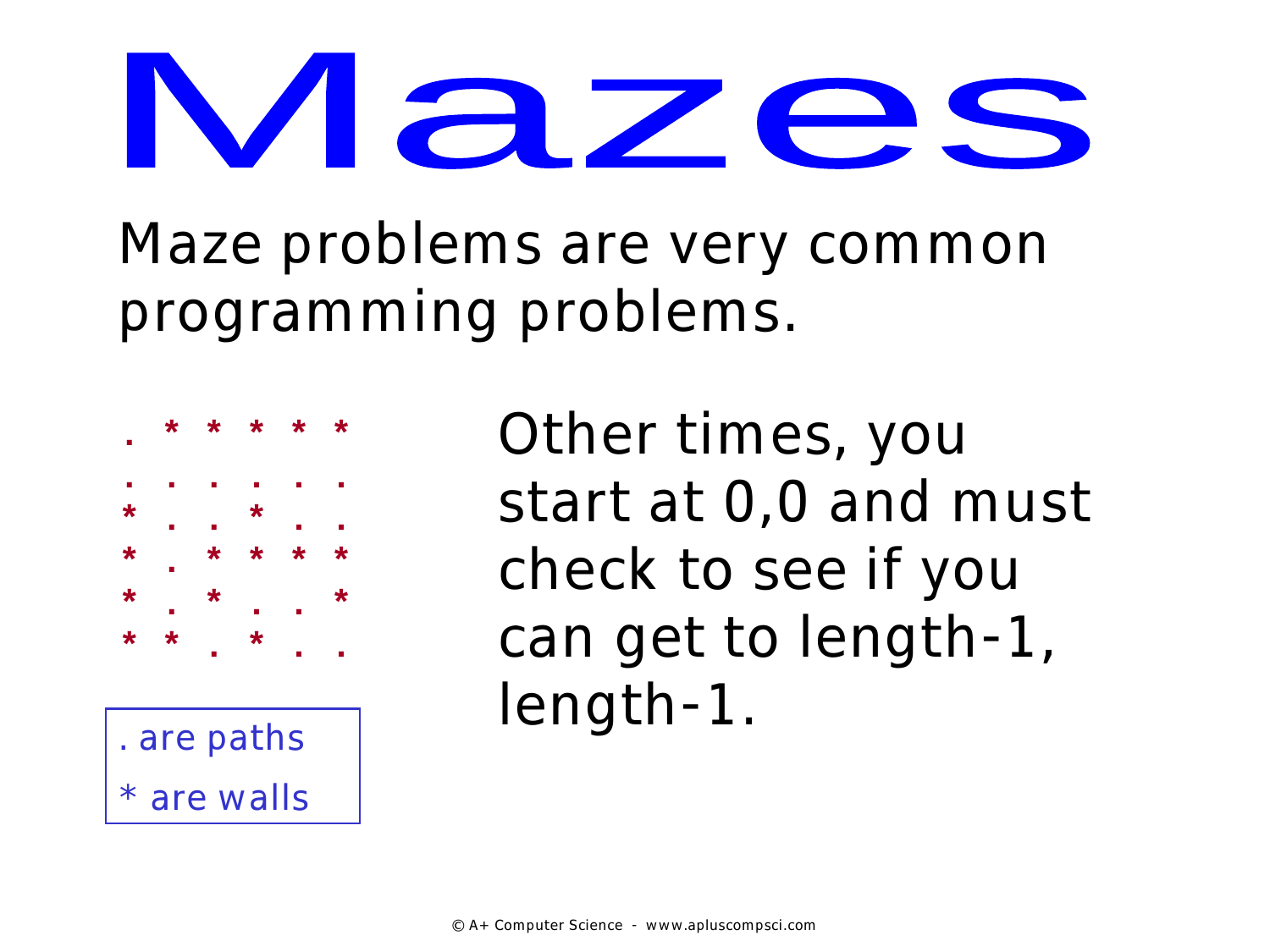

Mazes
Maze problems are very common
programming problems.

. * * * * *
. . . . . .
* . . * . .
* . * * * *
* . * . . *
* * . * . .
Other times, you start at 0,0 and must check to see if you can get to length-1, length-1.
. are paths
* are walls

© A+ Computer Science  -  www.apluscompsci.com